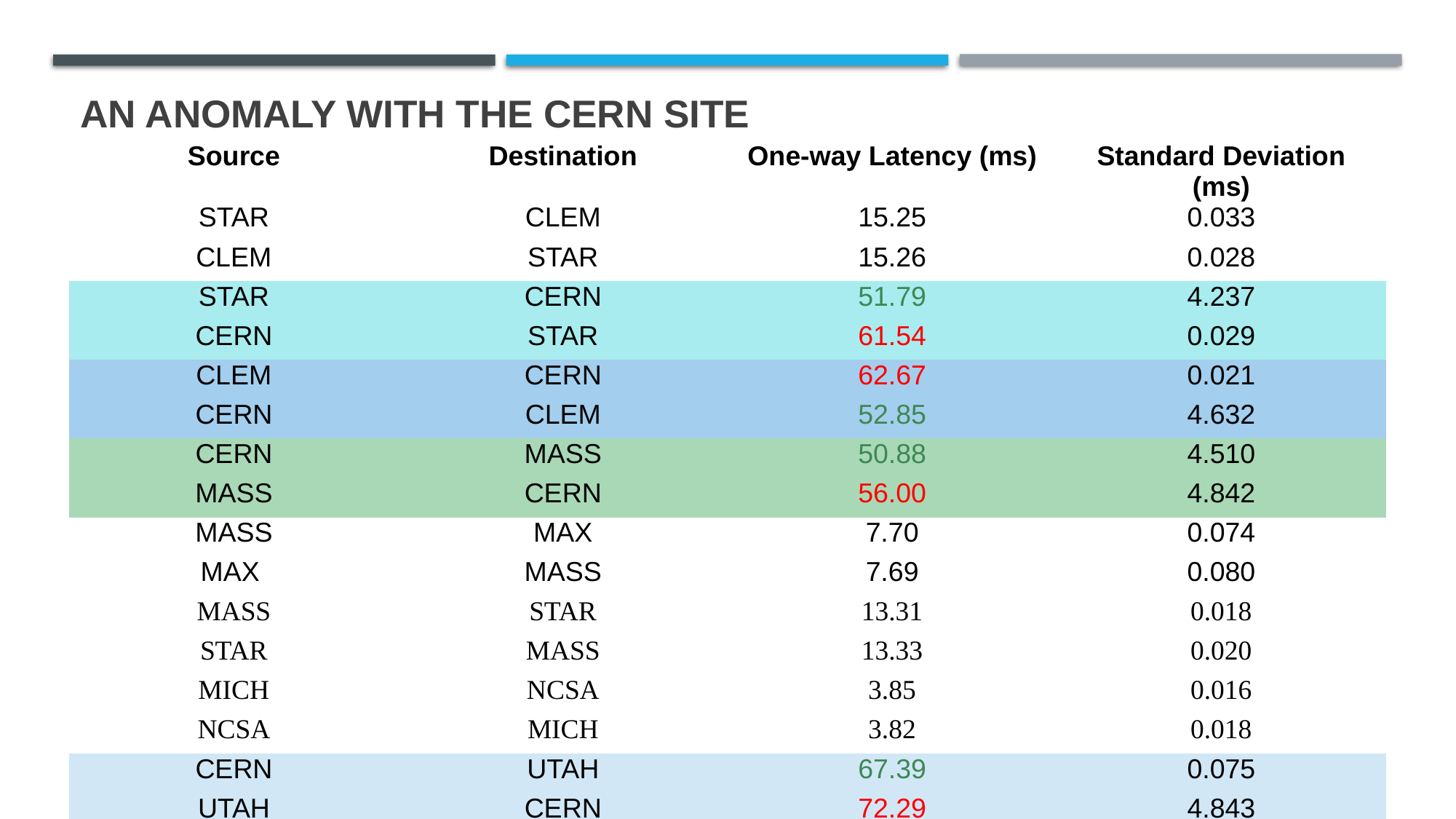

# an anomaly with the cern site
| Source | Destination | One-way Latency (ms) | Standard Deviation (ms) |
| --- | --- | --- | --- |
| STAR | CLEM | 15.25 | 0.033 |
| CLEM | STAR | 15.26 | 0.028 |
| STAR | CERN | 51.79 | 4.237 |
| CERN | STAR | 61.54 | 0.029 |
| CLEM | CERN | 62.67 | 0.021 |
| CERN | CLEM | 52.85 | 4.632 |
| CERN | MASS | 50.88 | 4.510 |
| MASS | CERN | 56.00 | 4.842 |
| MASS | MAX | 7.70 | 0.074 |
| MAX | MASS | 7.69 | 0.080 |
| MASS | STAR | 13.31 | 0.018 |
| STAR | MASS | 13.33 | 0.020 |
| MICH | NCSA | 3.85 | 0.016 |
| NCSA | MICH | 3.82 | 0.018 |
| CERN | UTAH | 67.39 | 0.075 |
| UTAH | CERN | 72.29 | 4.843 |
8